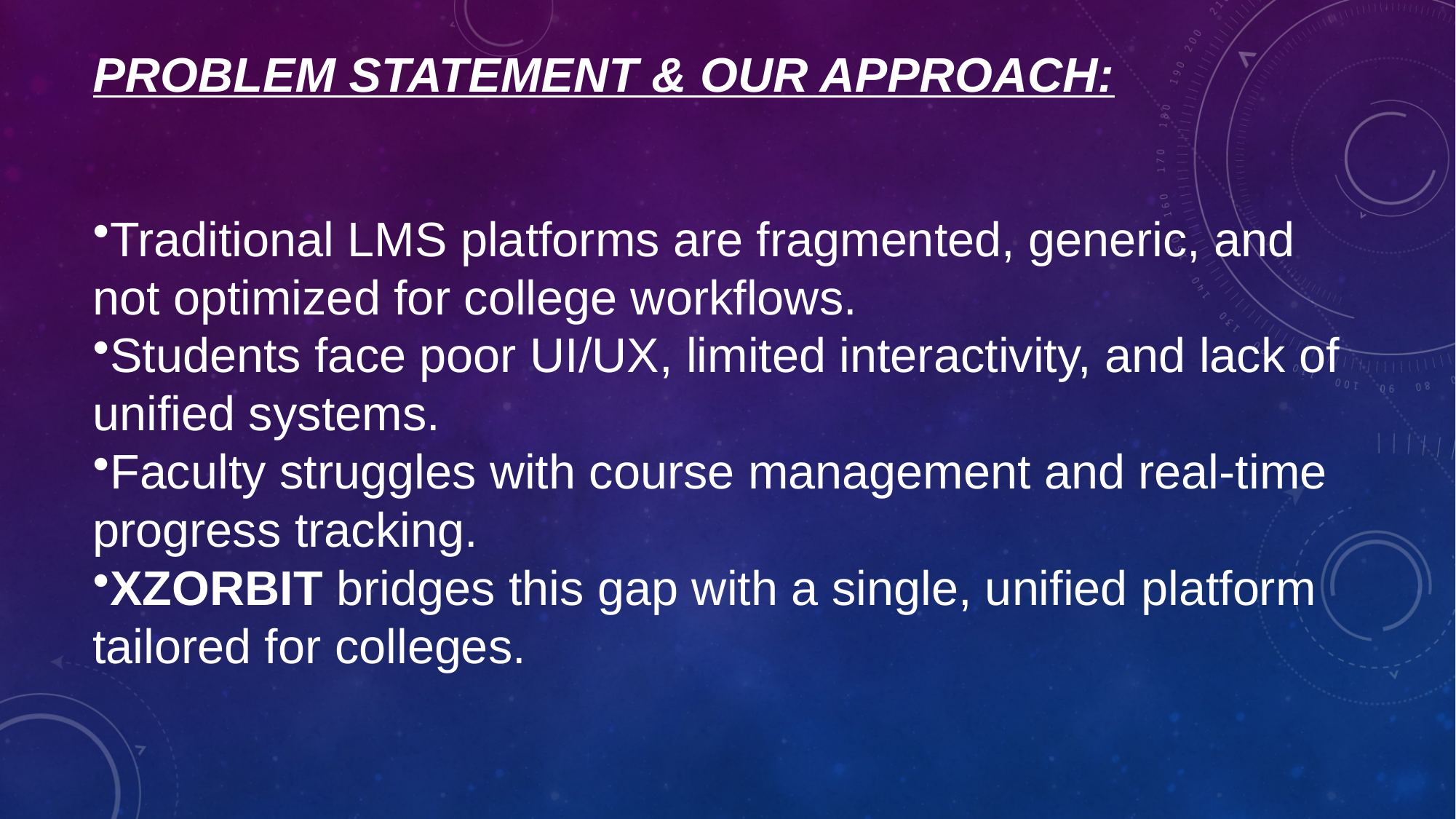

# Problem Statement & Our Approach:
Traditional LMS platforms are fragmented, generic, and not optimized for college workflows.
Students face poor UI/UX, limited interactivity, and lack of unified systems.
Faculty struggles with course management and real-time progress tracking.
XZORBIT bridges this gap with a single, unified platform tailored for colleges.